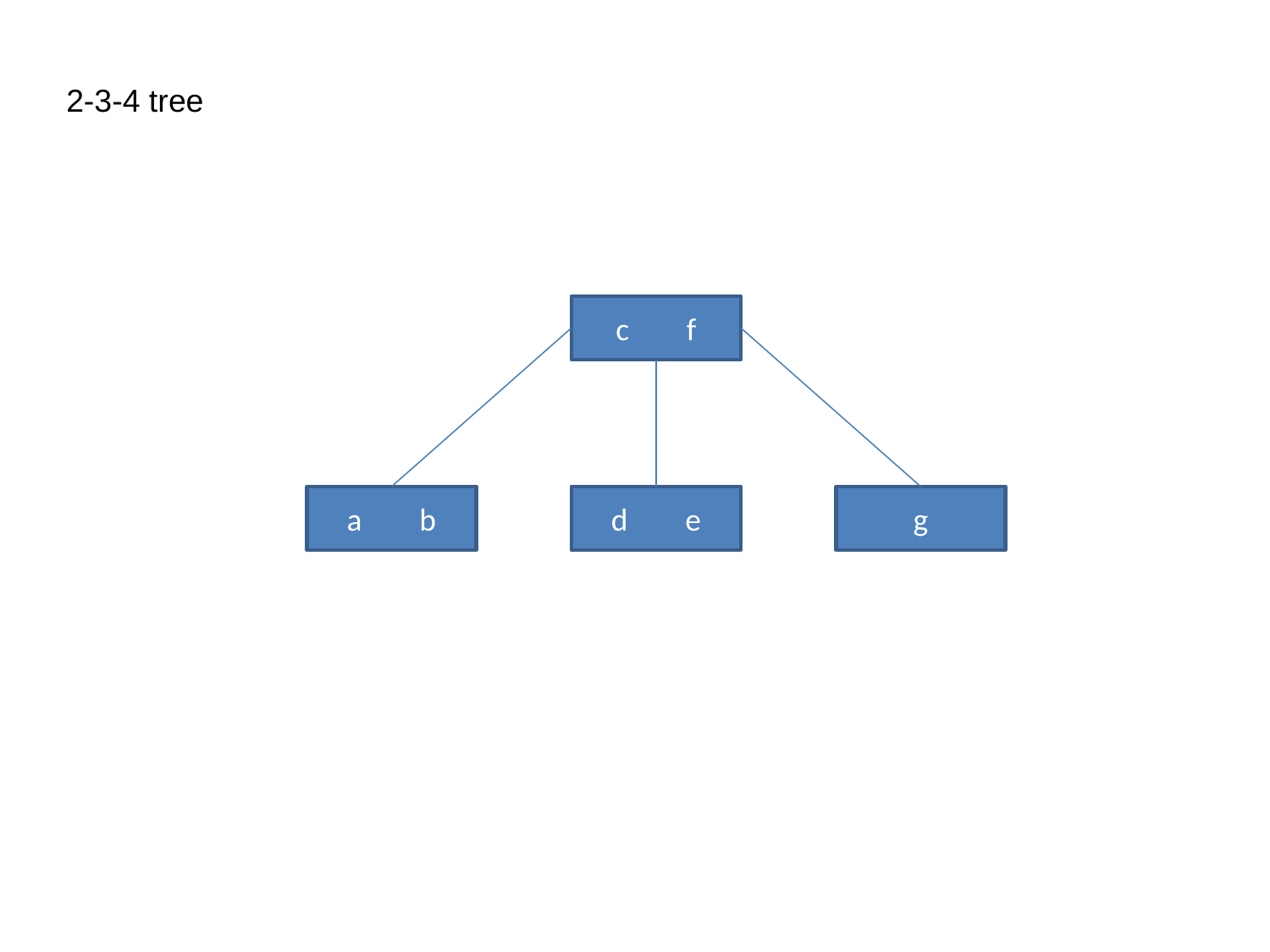

2-3-4 tree
c        f
a        b
d        e
g